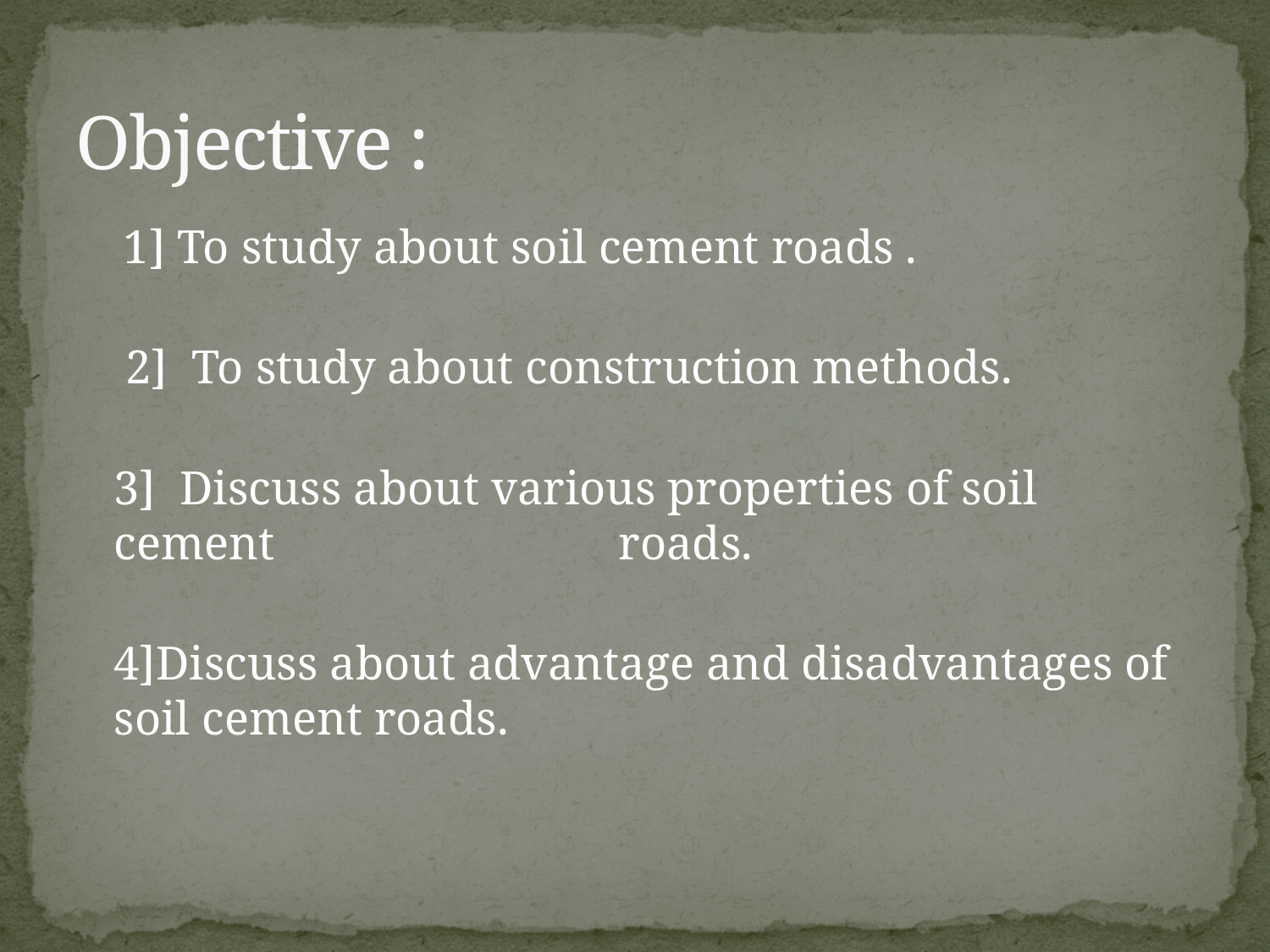

# Objective :
    1] To study about soil cement roads .
                                                                                                2]  To study about construction methods.
                                                                                               3]  Discuss about various properties of soil cement                             roads.
                                                                                     4]Discuss about advantage and disadvantages of  soil cement roads.